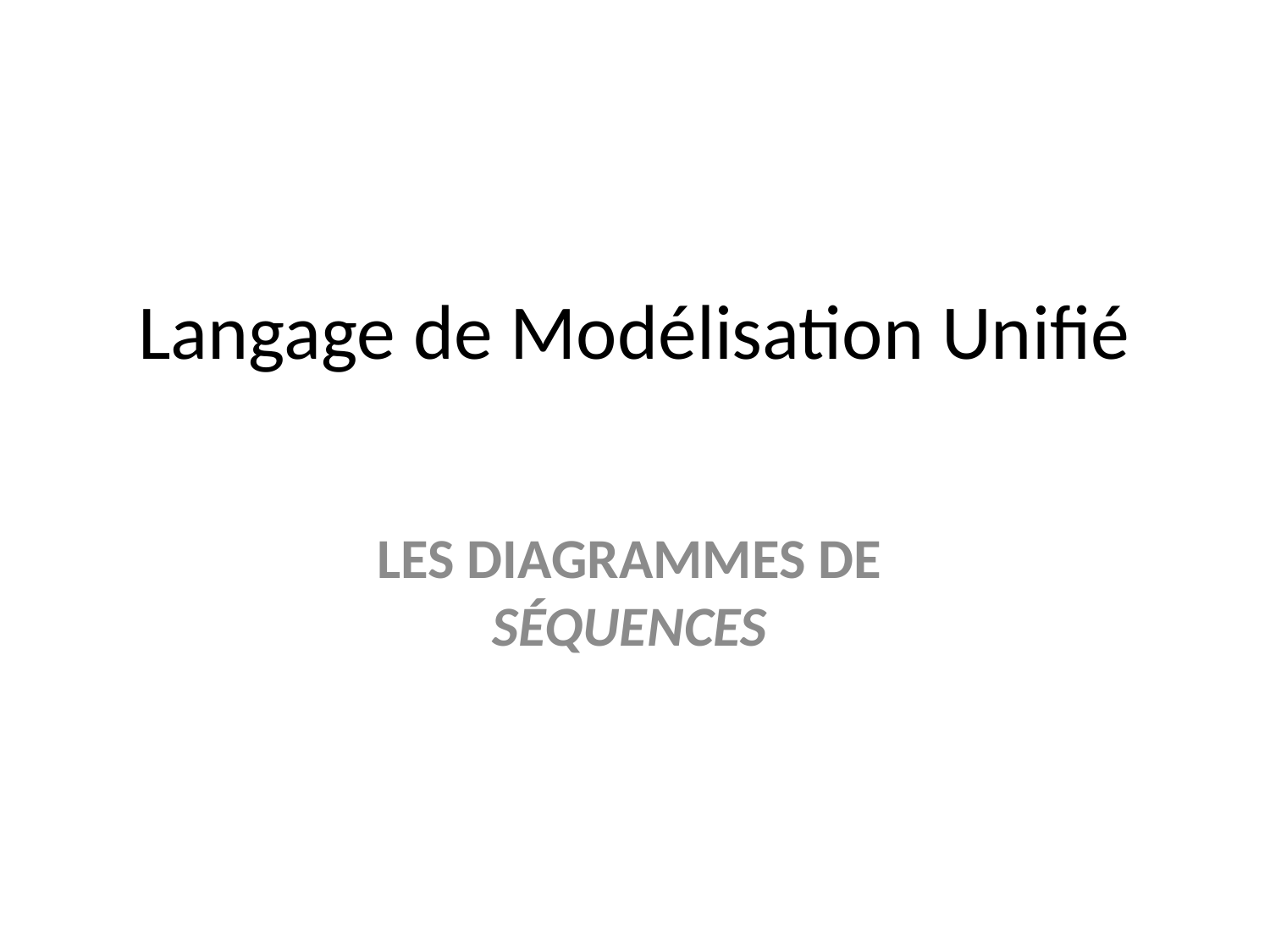

# Langage de Modélisation Unifié
LES DIAGRAMMES DE
SÉQUENCES